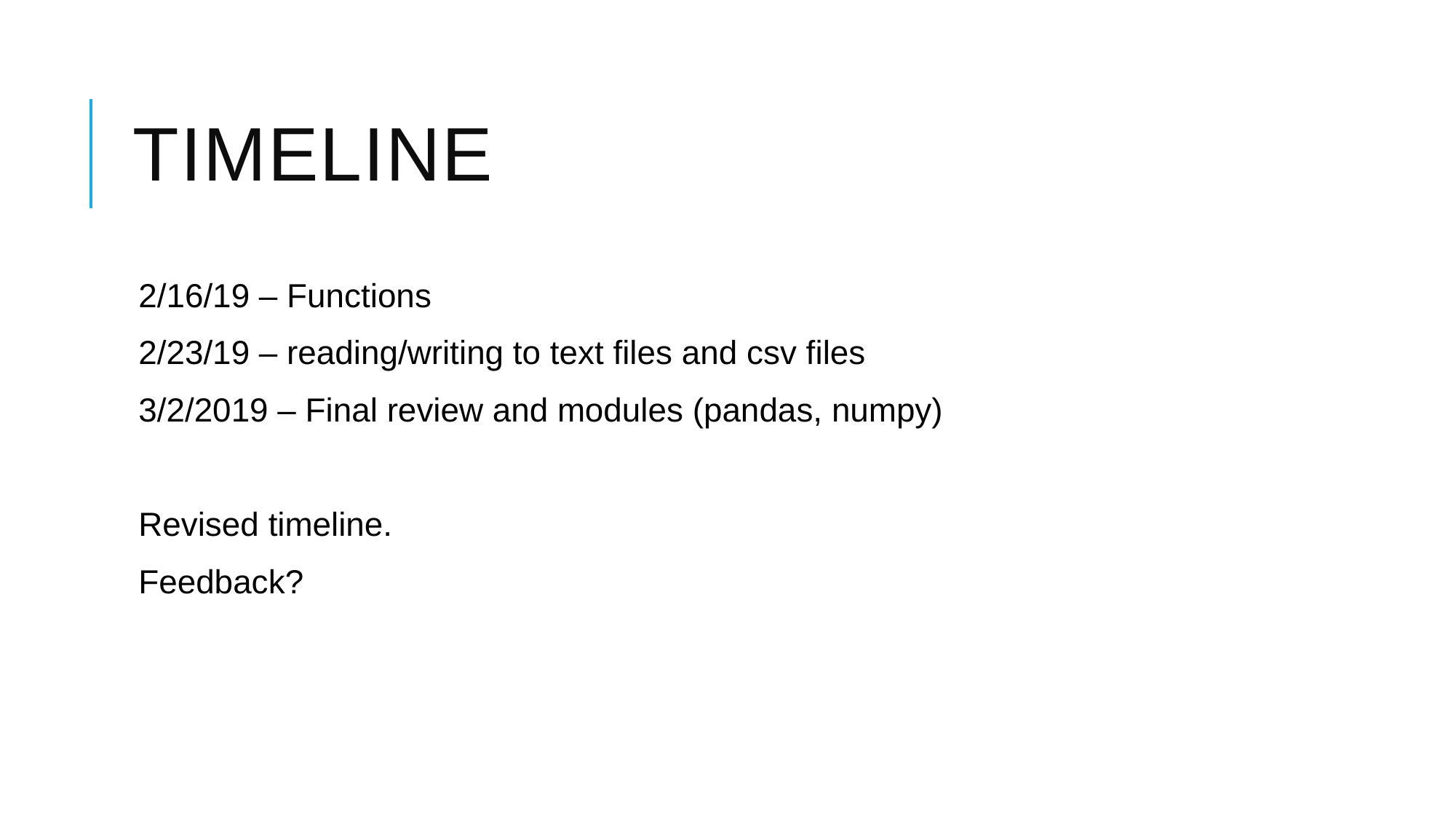

# Timeline
2/16/19 – Functions
2/23/19 – reading/writing to text files and csv files
3/2/2019 – Final review and modules (pandas, numpy)

Revised timeline.
Feedback?